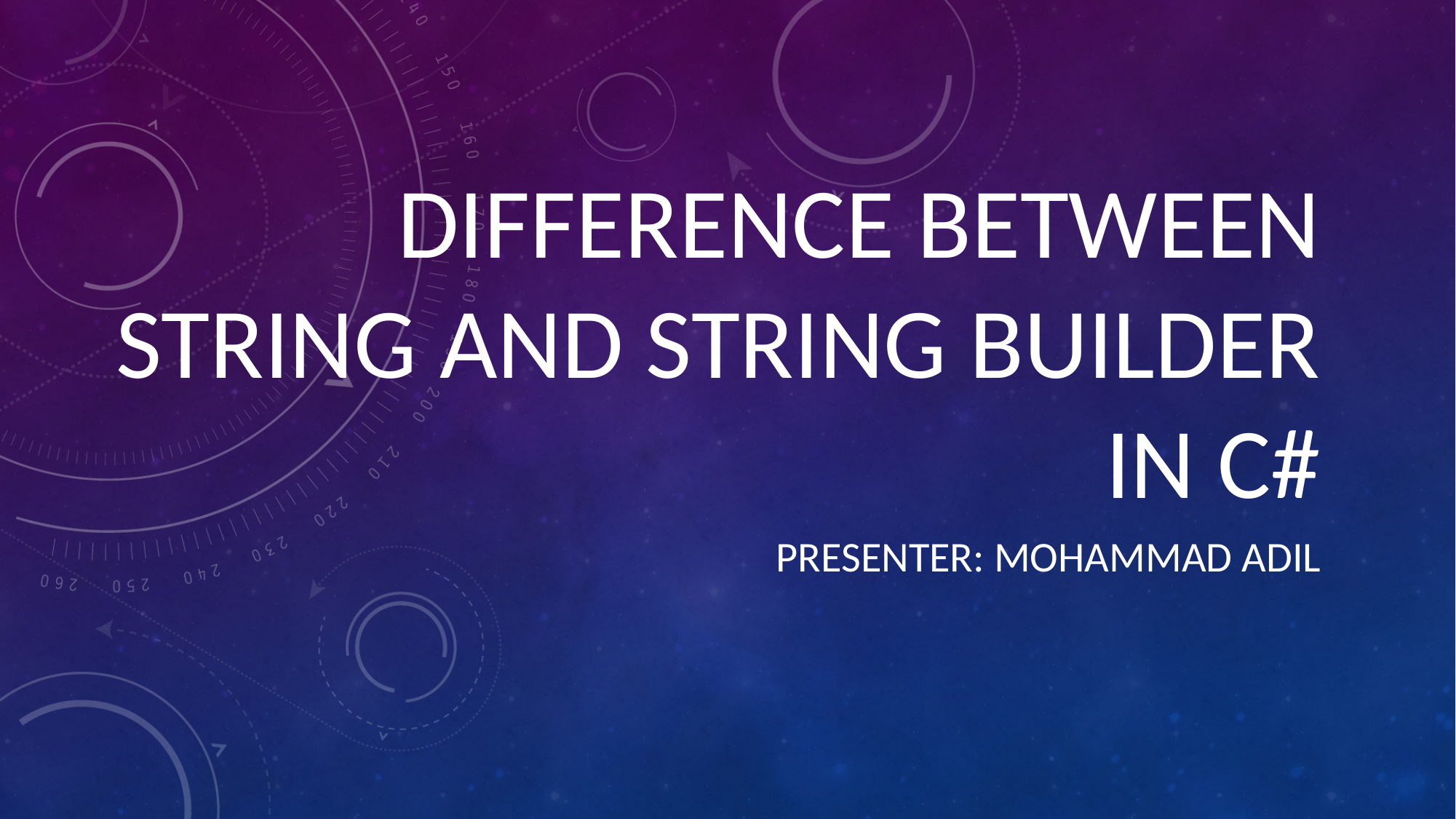

# DIFFERENCE BETWEEN STRING AND STRING BUILDER IN C#
PRESENTER: MOHAMMAD ADIL